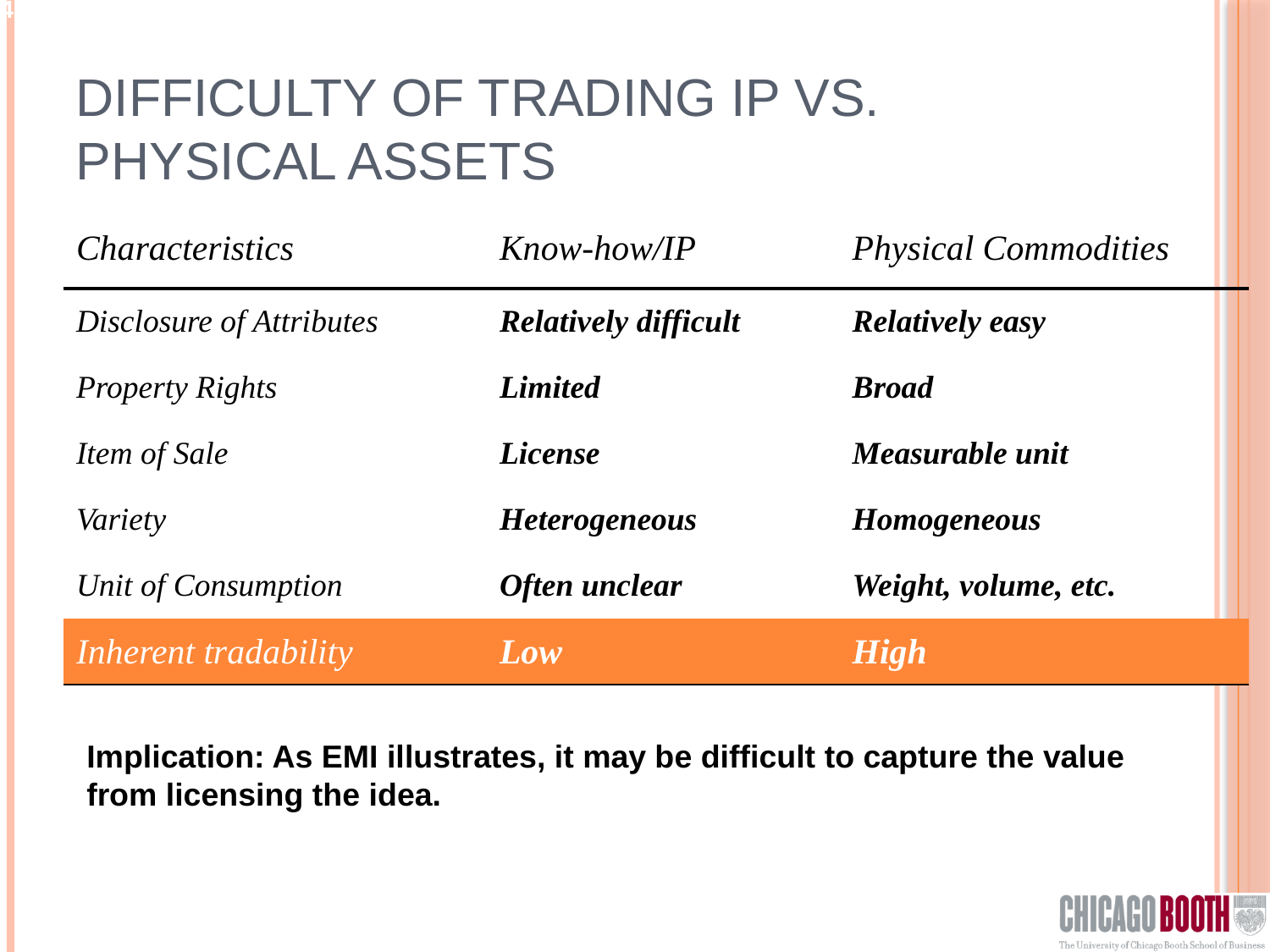

# Difficulty of Trading IP vs. Physical Assets
| Characteristics | Know-how/IP | Physical Commodities |
| --- | --- | --- |
| Disclosure of Attributes | Relatively difficult | Relatively easy |
| Property Rights | Limited | Broad |
| Item of Sale | License | Measurable unit |
| Variety | Heterogeneous | Homogeneous |
| Unit of Consumption | Often unclear | Weight, volume, etc. |
| Inherent tradability | Low | High |
Implication: As EMI illustrates, it may be difficult to capture the value from licensing the idea.
24